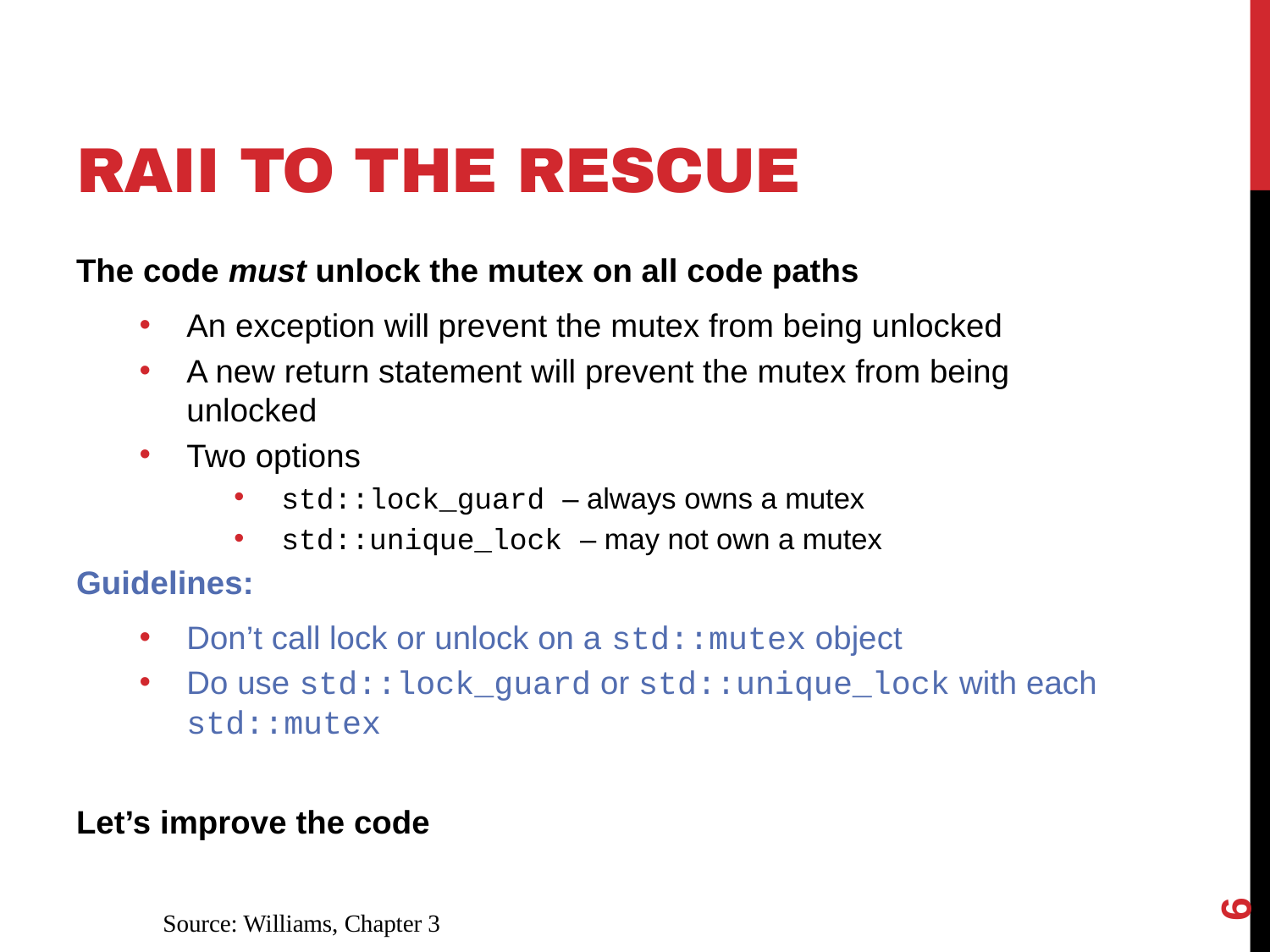

# RAII to the rescue
The code must unlock the mutex on all code paths
An exception will prevent the mutex from being unlocked
A new return statement will prevent the mutex from being unlocked
Two options
std::lock_guard – always owns a mutex
std::unique_lock – may not own a mutex
Guidelines:
Don’t call lock or unlock on a std::mutex object
Do use std::lock_guard or std::unique_lock with each std::mutex

Let’s improve the code
6
Source: Williams, Chapter 3